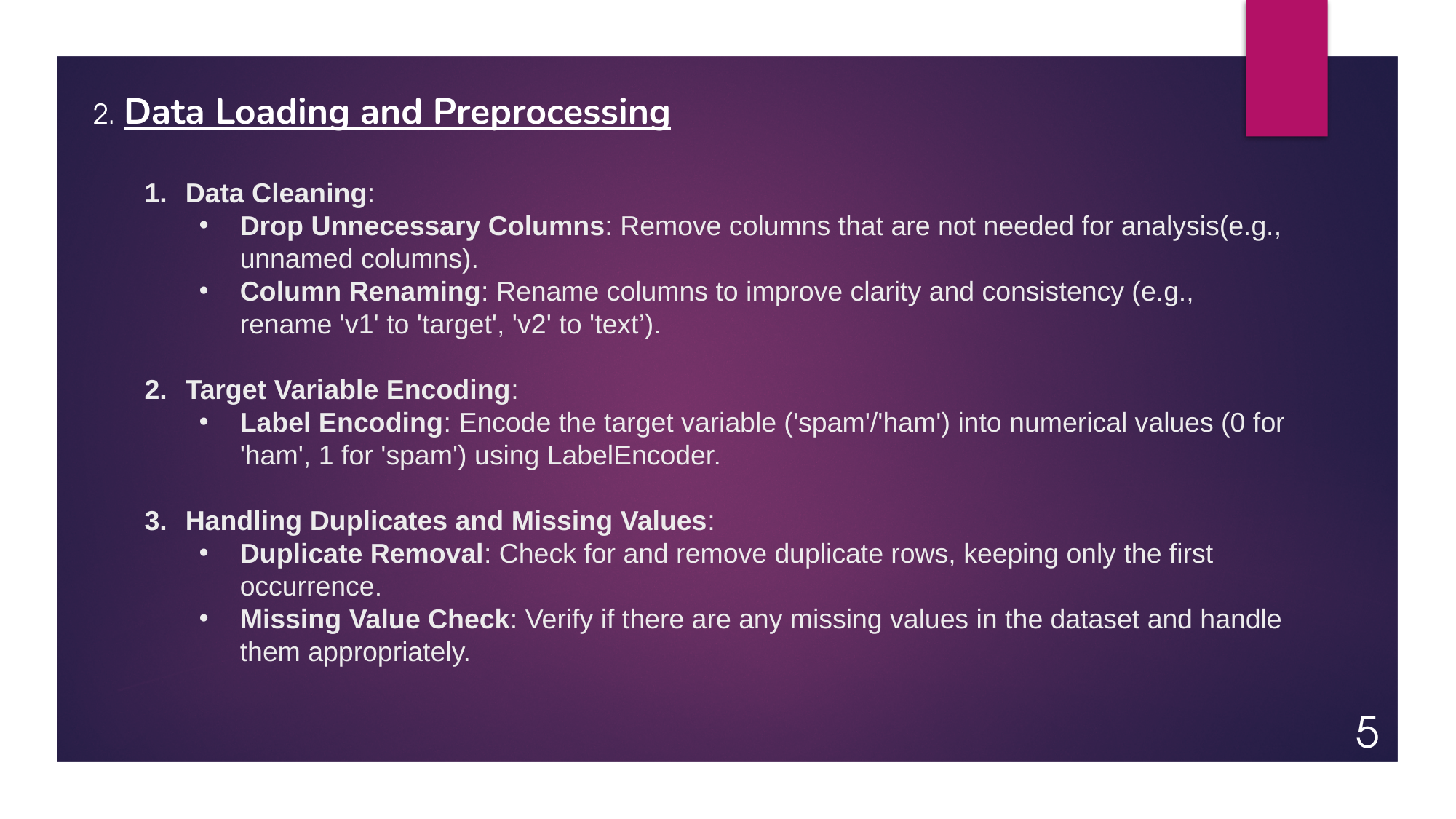

2. Data Loading and Preprocessing

Data Cleaning:
Drop Unnecessary Columns: Remove columns that are not needed for analysis(e.g., unnamed columns).
Column Renaming: Rename columns to improve clarity and consistency (e.g., rename 'v1' to 'target', 'v2' to 'text’).

Target Variable Encoding:
Label Encoding: Encode the target variable ('spam'/'ham') into numerical values (0 for 'ham', 1 for 'spam') using LabelEncoder.

Handling Duplicates and Missing Values:
Duplicate Removal: Check for and remove duplicate rows, keeping only the first occurrence.
Missing Value Check: Verify if there are any missing values in the dataset and handle them appropriately.
5